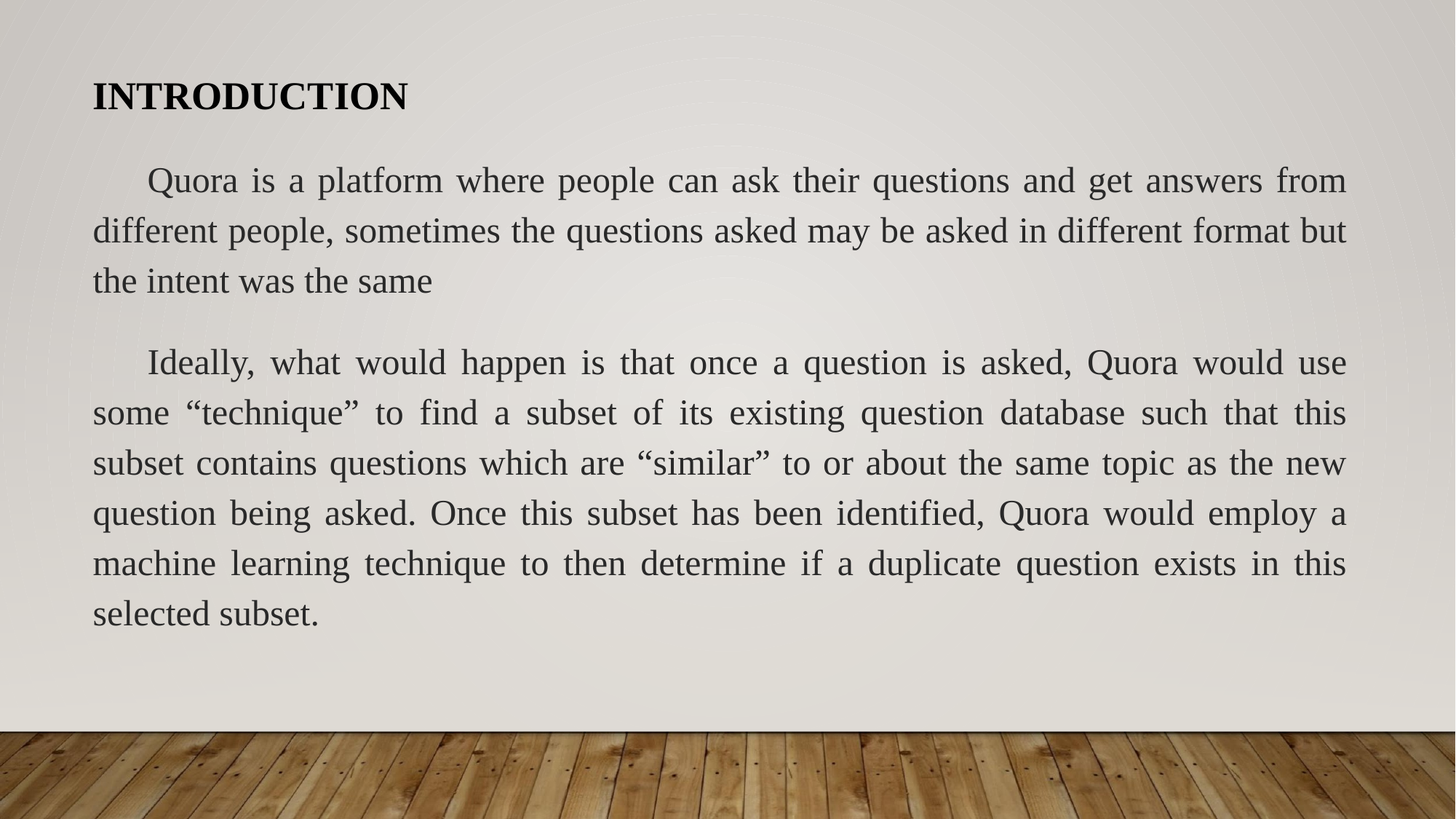

INTRODUCTION
Quora is a platform where people can ask their questions and get answers from different people, sometimes the questions asked may be asked in different format but the intent was the same
Ideally, what would happen is that once a question is asked, Quora would use some “technique” to find a subset of its existing question database such that this subset contains questions which are “similar” to or about the same topic as the new question being asked. Once this subset has been identified, Quora would employ a machine learning technique to then determine if a duplicate question exists in this selected subset.